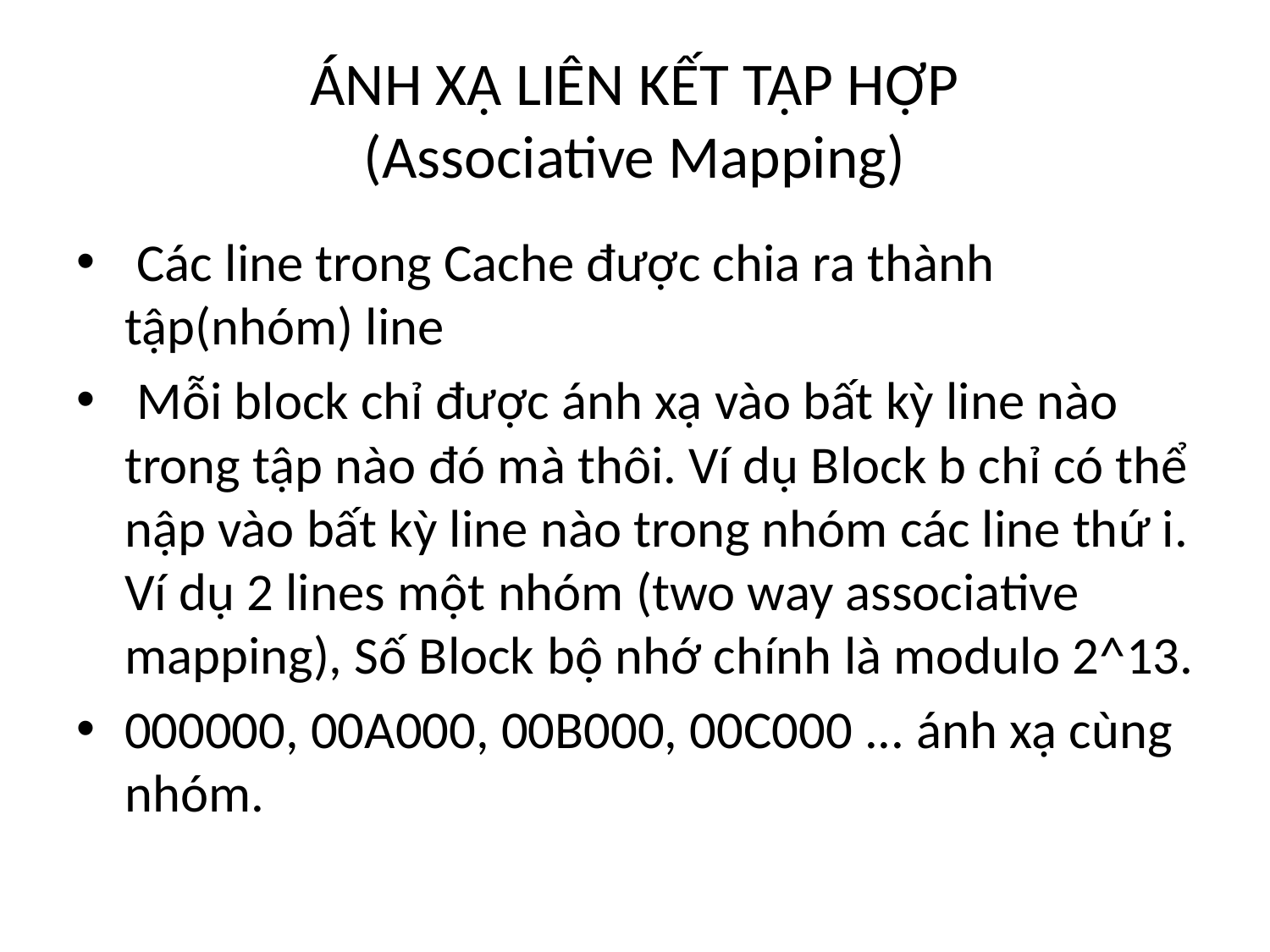

# ÁNH XẠ LIÊN KẾT TẬP HỢP (Associative Mapping)
 Các line trong Cache được chia ra thành tập(nhóm) line
 Mỗi block chỉ được ánh xạ vào bất kỳ line nào trong tập nào đó mà thôi. Ví dụ Block b chỉ có thể nập vào bất kỳ line nào trong nhóm các line thứ i. Ví dụ 2 lines một nhóm (two way associative mapping), Số Block bộ nhớ chính là modulo 2^13.
000000, 00A000, 00B000, 00C000 ... ánh xạ cùng nhóm.